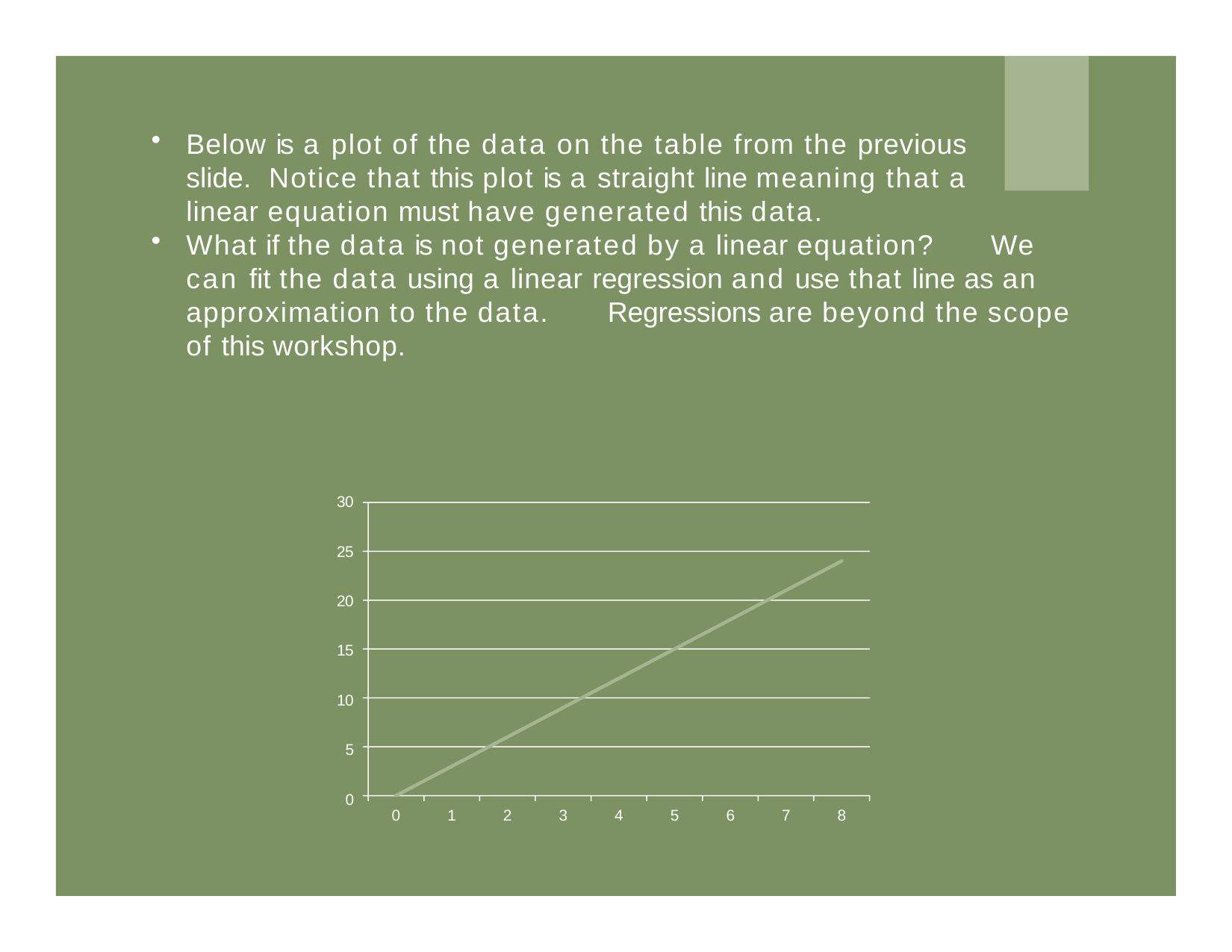

Below is a plot of the data on the table from the previous slide.  Notice that this plot is a straight line meaning that a linear equation must have generated this data.
What if the data is not generated by a linear equation?	We can fit the data using a linear regression and use that line as an approximation to the data.	Regressions are beyond the scope of this workshop.
30

25

20

15

10

5

0

0
1
2
3
4
5
6
7
8